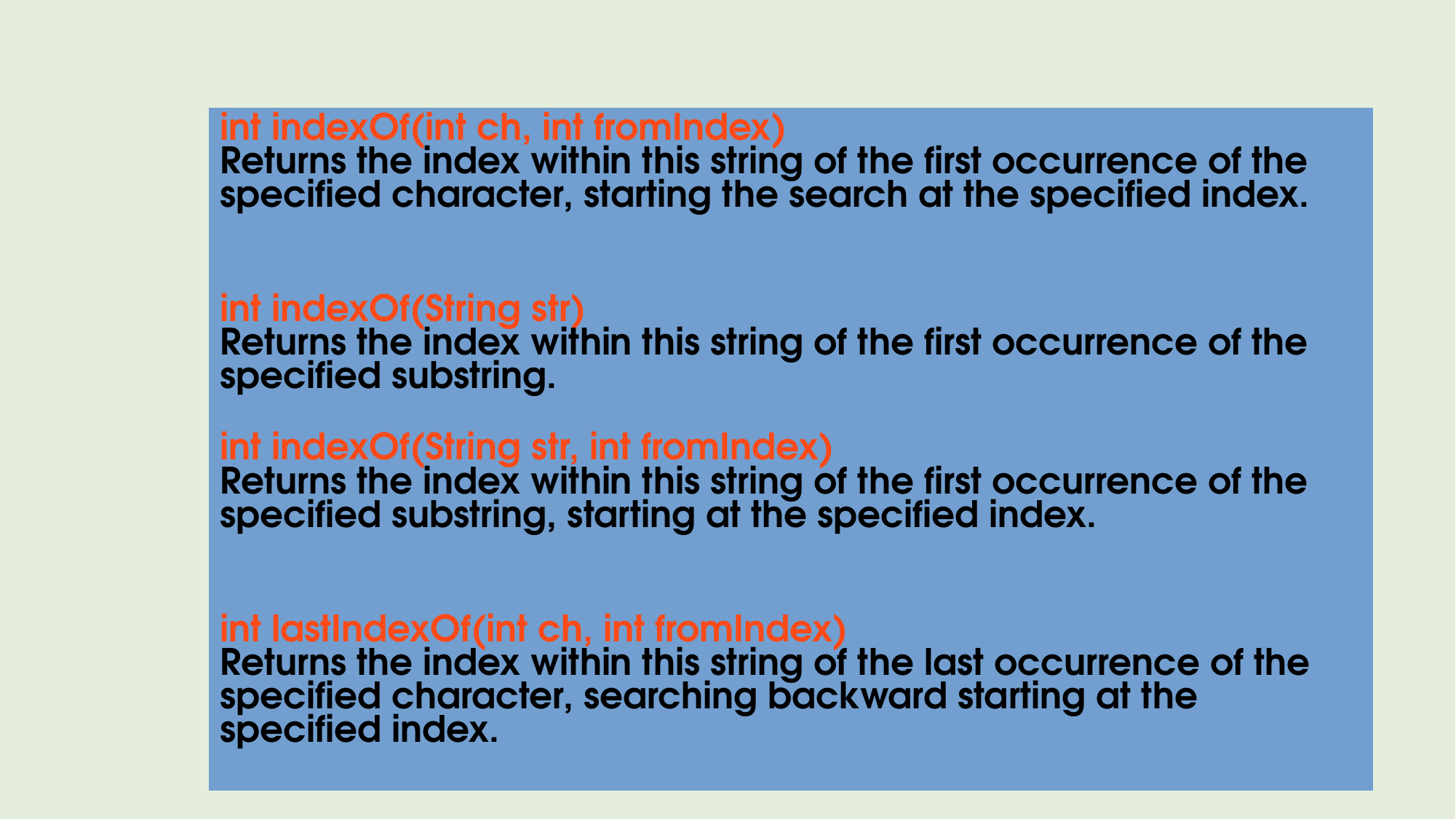

| int indexOf(int ch, int fromIndex)  Returns the index within this string of the first occurrence of the specified character, starting the search at the specified index. |
| --- |
| int indexOf(String str) Returns the index within this string of the first occurrence of the specified substring. |
| int indexOf(String str, int fromIndex) Returns the index within this string of the first occurrence of the specified substring, starting at the specified index. |
| int lastIndexOf(int ch, int fromIndex)  Returns the index within this string of the last occurrence of the specified character, searching backward starting at the specified index. |